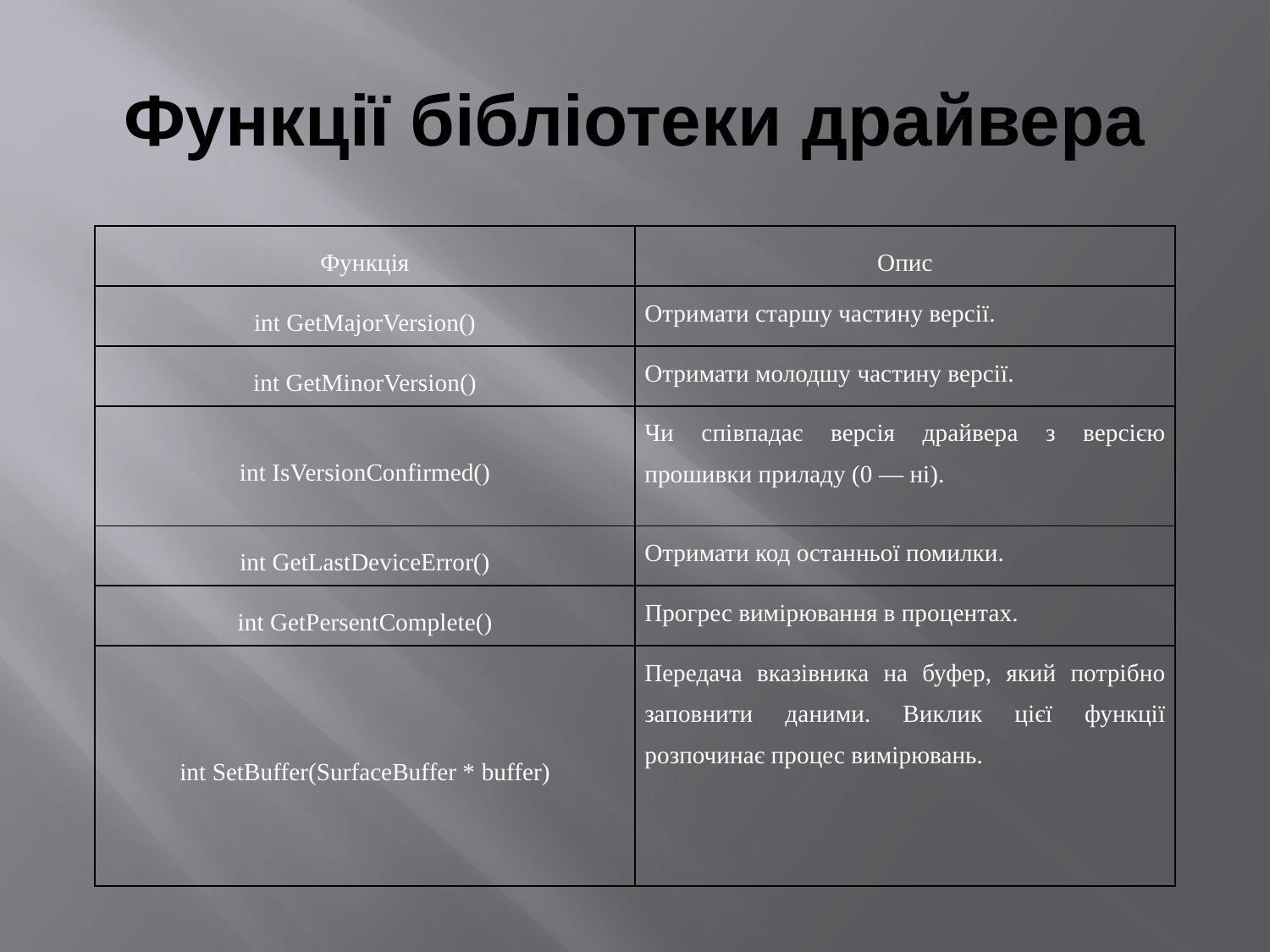

# Функції бібліотеки драйвера
| Функція | Опис |
| --- | --- |
| int GetMajorVersion() | Отримати старшу частину версії. |
| int GetMinorVersion() | Отримати молодшу частину версії. |
| int IsVersionConfirmed() | Чи співпадає версія драйвера з версією прошивки приладу (0 — ні). |
| int GetLastDeviceError() | Отримати код останньої помилки. |
| int GetPersentComplete() | Прогрес вимірювання в процентах. |
| int SetBuffer(SurfaceBuffer \* buffer) | Передача вказівника на буфер, який потрібно заповнити даними. Виклик цієї функції розпочинає процес вимірювань. |